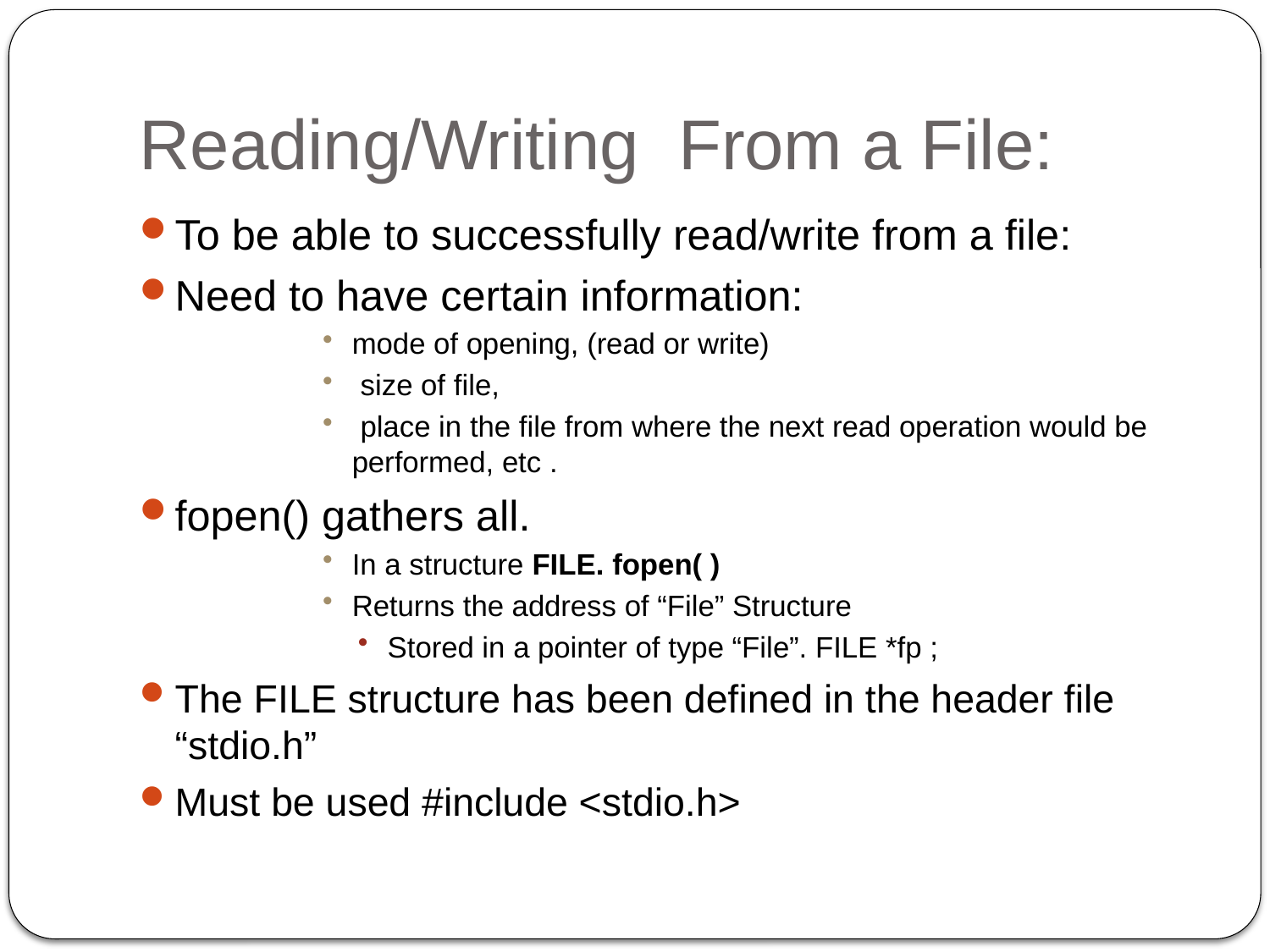

# Reading/Writing  From a File:
To be able to successfully read/write from a file:
Need to have certain information:
mode of opening, (read or write)
 size of file,
 place in the file from where the next read operation would be performed, etc .
fopen() gathers all.
In a structure FILE. fopen( )
Returns the address of “File” Structure
Stored in a pointer of type “File”. FILE *fp ;
The FILE structure has been defined in the header file “stdio.h”
Must be used #include <stdio.h>